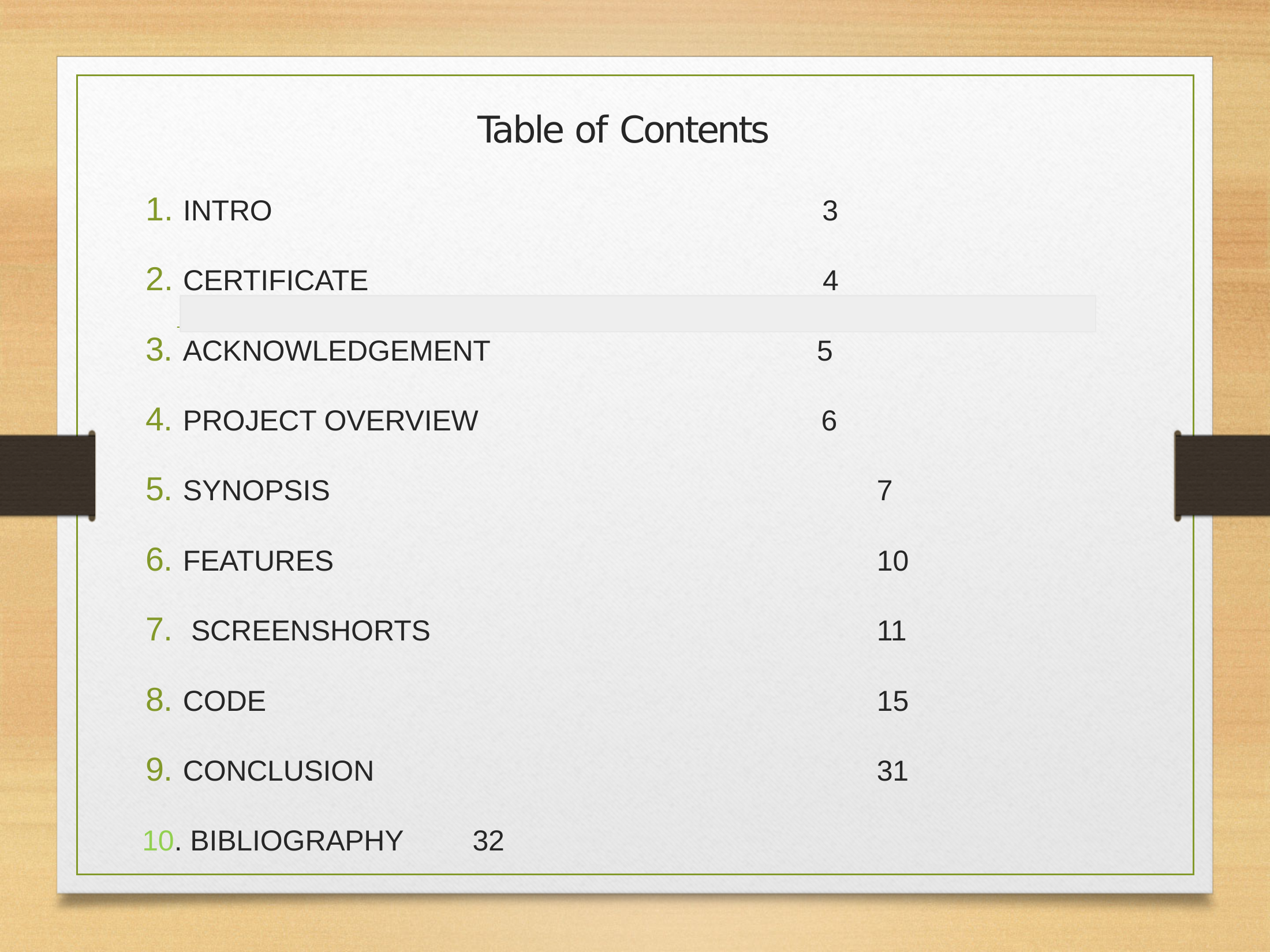

# Table of Contents
INTRO                                                                     3
CERTIFICATE                                                         4
ACKNOWLEDGEMENT                                         5
PROJECT OVERVIEW                                           6
SYNOPSIS	7
FEATURES	10
 SCREENSHORTS	11
CODE                                	15
CONCLUSION	31
  10. BIBLIOGRAPHY	32